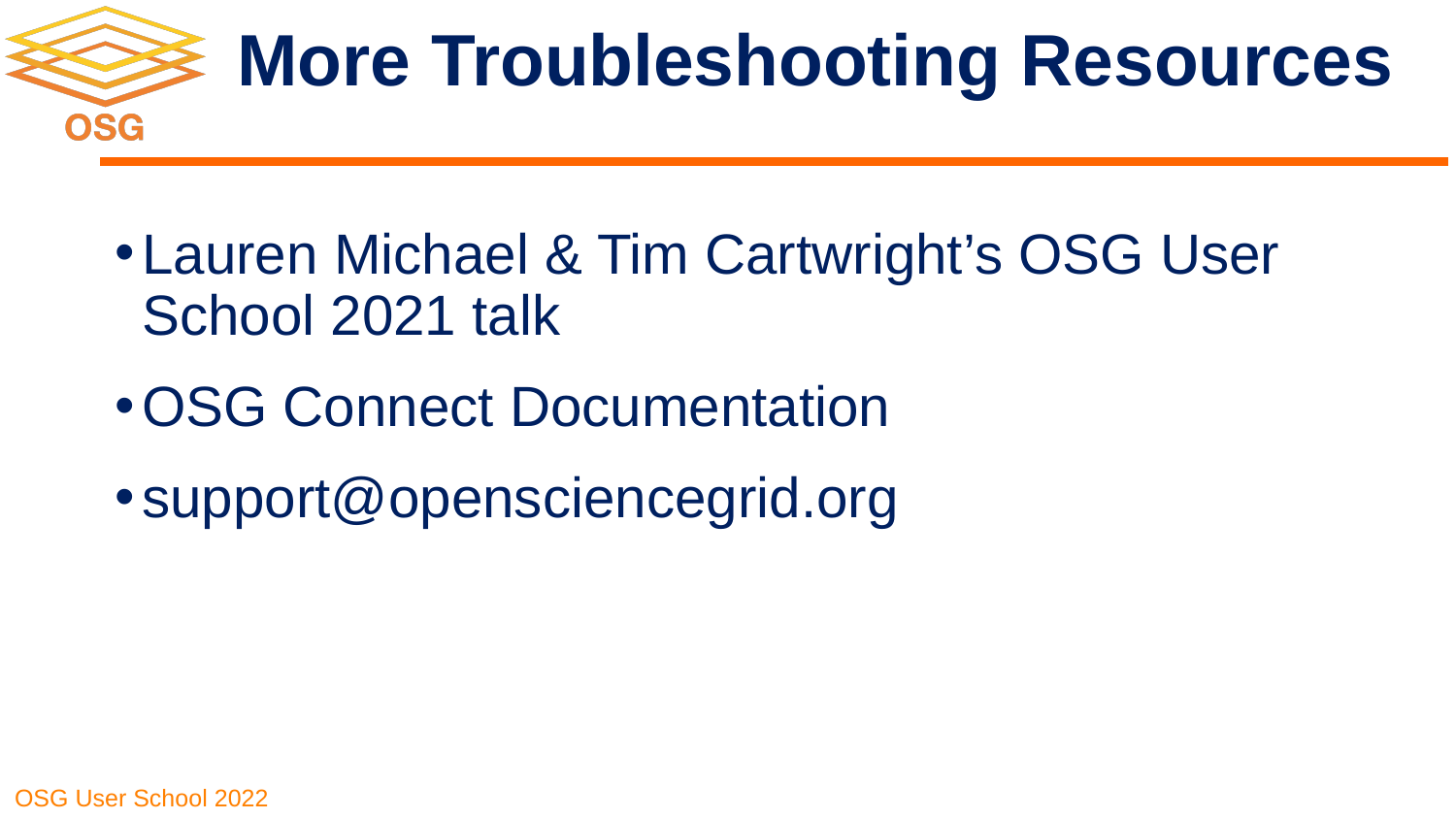

# More Troubleshooting Resources
Lauren Michael & Tim Cartwright’s OSG User School 2021 talk
OSG Connect Documentation
support@opensciencegrid.org